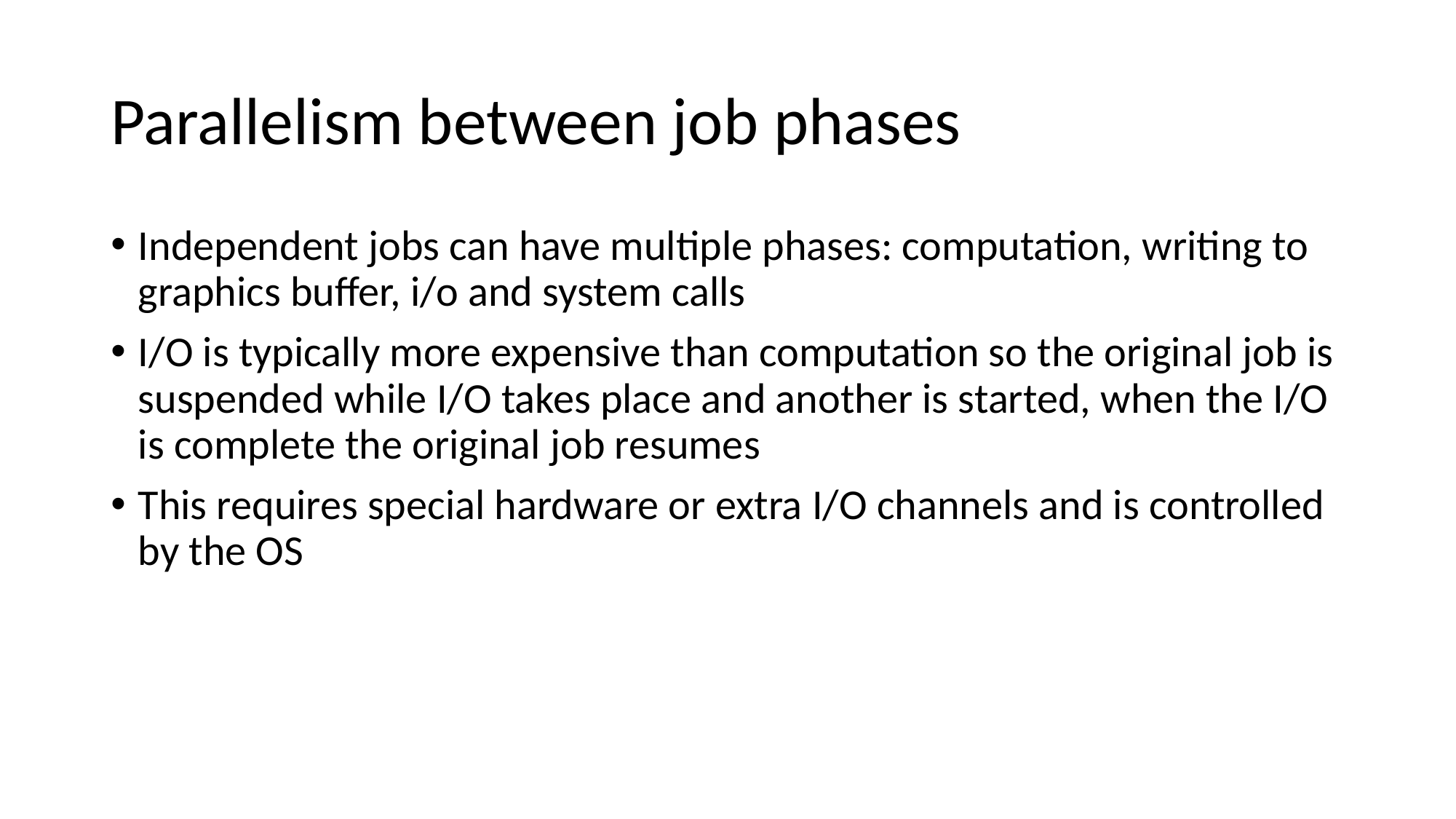

# Parallelism between job phases
Independent jobs can have multiple phases: computation, writing to graphics buffer, i/o and system calls
I/O is typically more expensive than computation so the original job is suspended while I/O takes place and another is started, when the I/O is complete the original job resumes
This requires special hardware or extra I/O channels and is controlled by the OS